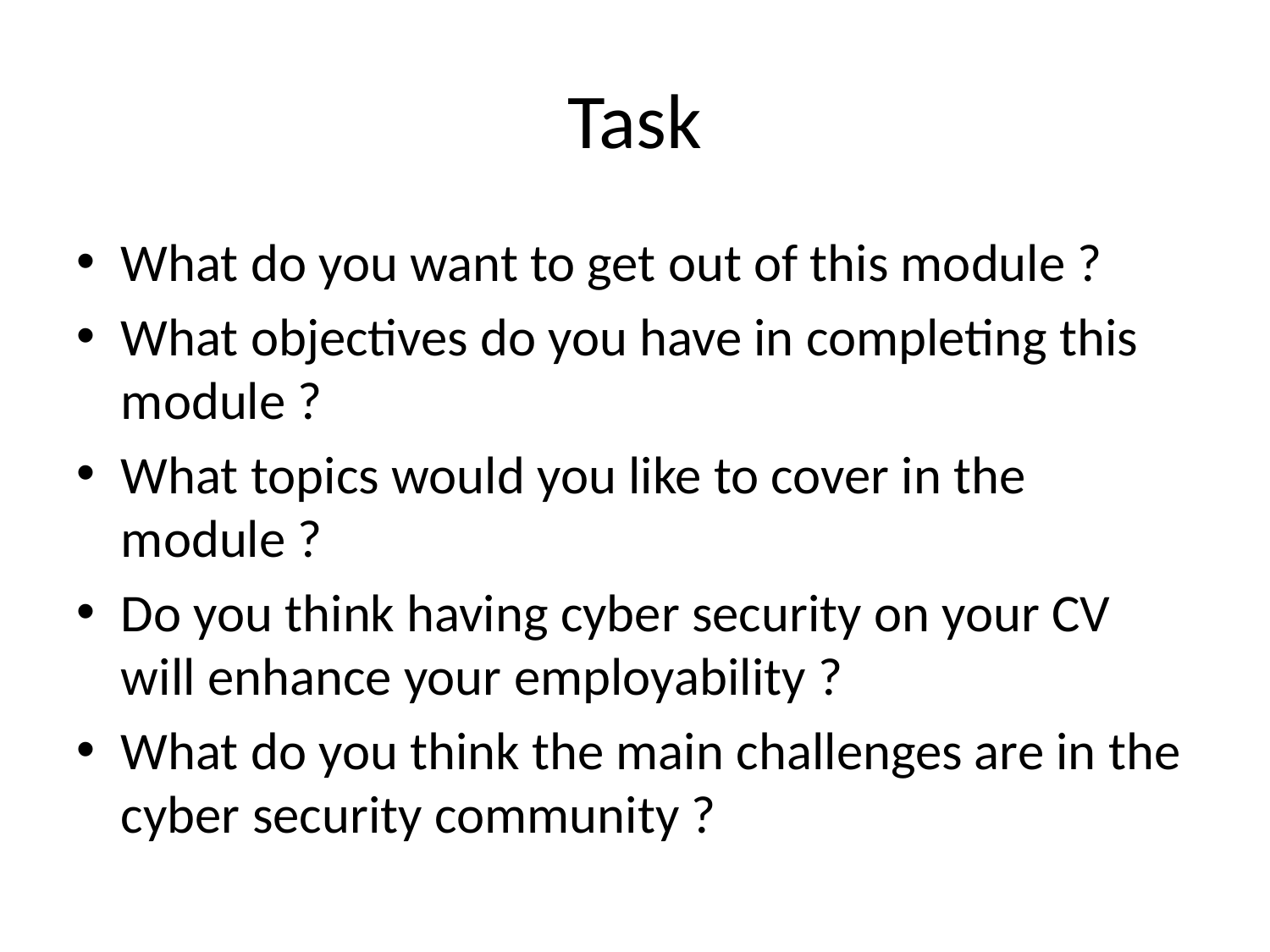

# Task
What do you want to get out of this module ?
What objectives do you have in completing this module ?
What topics would you like to cover in the module ?
Do you think having cyber security on your CV will enhance your employability ?
What do you think the main challenges are in the cyber security community ?